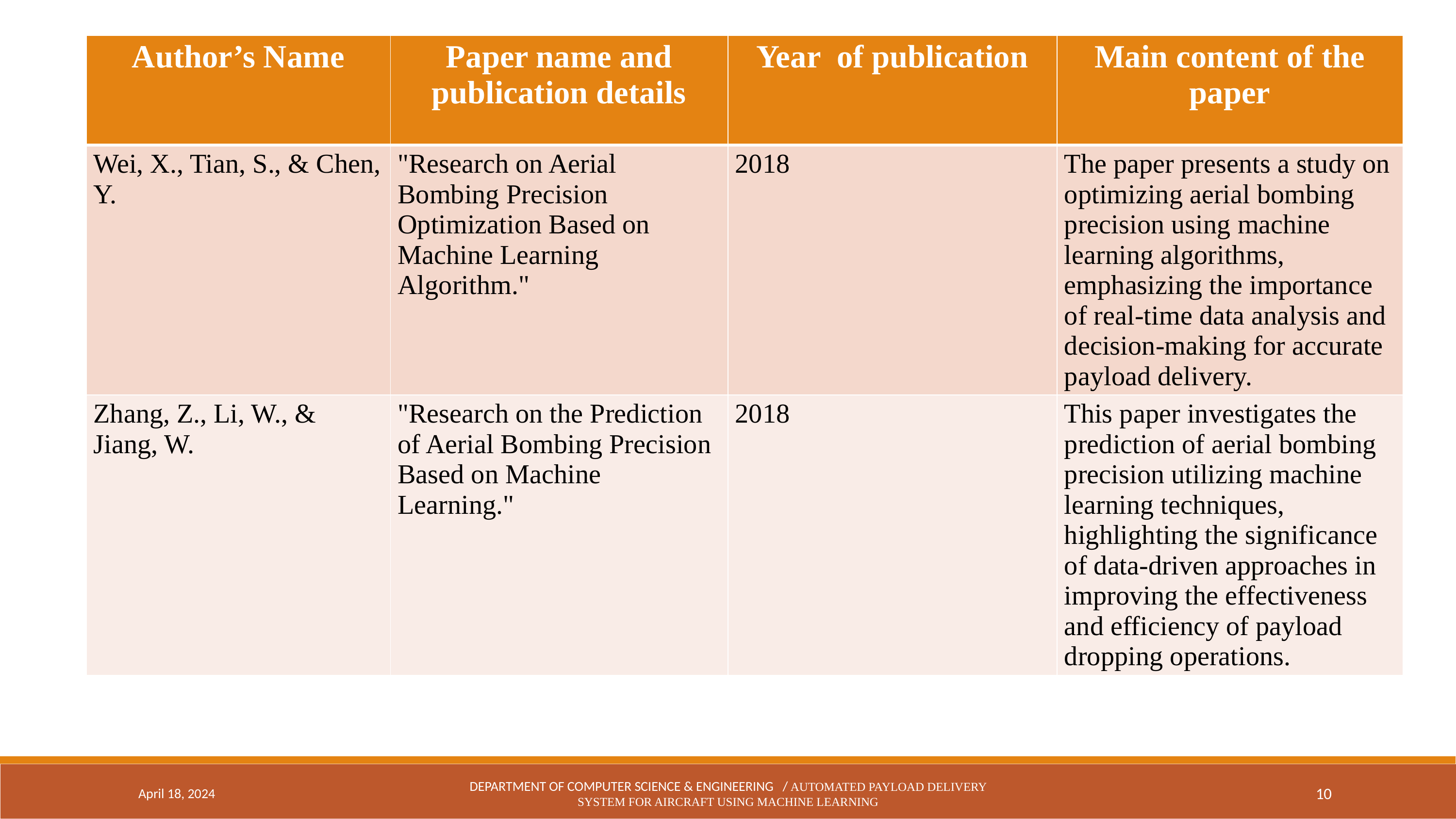

| Author’s Name | Paper name and publication details | Year of publication | Main content of the paper |
| --- | --- | --- | --- |
| Wei, X., Tian, S., & Chen, Y. | "Research on Aerial Bombing Precision Optimization Based on Machine Learning Algorithm." | 2018 | The paper presents a study on optimizing aerial bombing precision using machine learning algorithms, emphasizing the importance of real-time data analysis and decision-making for accurate payload delivery. |
| Zhang, Z., Li, W., & Jiang, W. | "Research on the Prediction of Aerial Bombing Precision Based on Machine Learning." | 2018 | This paper investigates the prediction of aerial bombing precision utilizing machine learning techniques, highlighting the significance of data-driven approaches in improving the effectiveness and efficiency of payload dropping operations. |
April 18, 2024
DEPARTMENT OF COMPUTER SCIENCE & ENGINEERING   / Automated Payload Delivery System for Aircraft Using Machine Learning
10